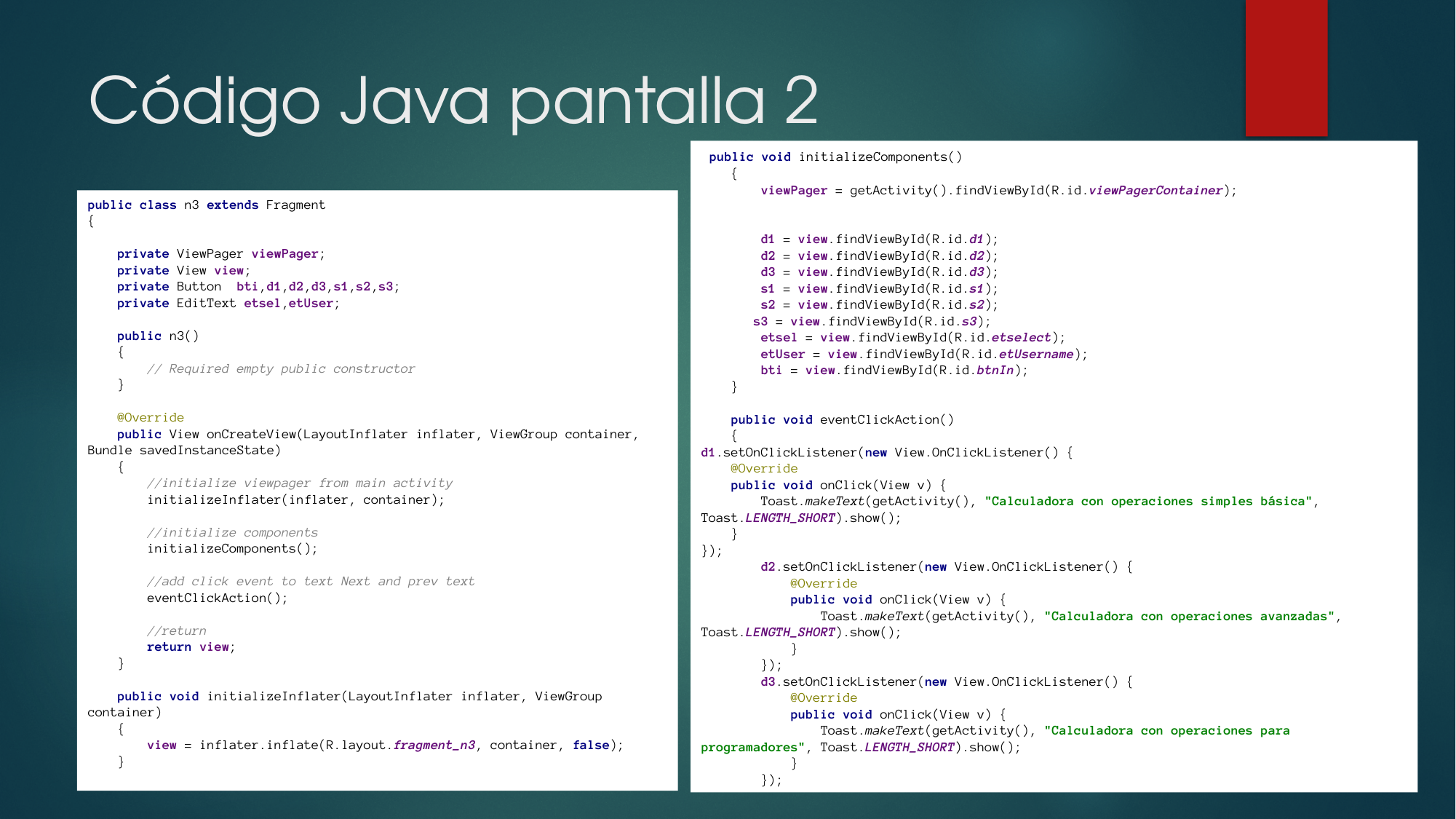

# Código Java pantalla 2
 public void initializeComponents()
    {
        viewPager = getActivity().findViewById(R.id.viewPagerContainer);
        d1 = view.findViewById(R.id.d1);
        d2 = view.findViewById(R.id.d2);
        d3 = view.findViewById(R.id.d3);
        s1 = view.findViewById(R.id.s1);
        s2 = view.findViewById(R.id.s2);
       s3 = view.findViewById(R.id.s3);
        etsel = view.findViewById(R.id.etselect);
        etUser = view.findViewById(R.id.etUsername);
        bti = view.findViewById(R.id.btnIn);
    }
    public void eventClickAction()
    {
d1.setOnClickListener(new View.OnClickListener() {
    @Override
    public void onClick(View v) {
        Toast.makeText(getActivity(), "Calculadora con operaciones simples básica", Toast.LENGTH_SHORT).show();
    }
});
        d2.setOnClickListener(new View.OnClickListener() {
            @Override
            public void onClick(View v) {
                Toast.makeText(getActivity(), "Calculadora con operaciones avanzadas", Toast.LENGTH_SHORT).show();
            }
        });
        d3.setOnClickListener(new View.OnClickListener() {
            @Override
            public void onClick(View v) {
                Toast.makeText(getActivity(), "Calculadora con operaciones para programadores", Toast.LENGTH_SHORT).show();
            }
        });
public class n3 extends Fragment
{
    private ViewPager viewPager;
    private View view;
    private Button  bti,d1,d2,d3,s1,s2,s3;
    private EditText etsel,etUser;
    public n3()
    {
        // Required empty public constructor
    }
    @Override
    public View onCreateView(LayoutInflater inflater, ViewGroup container, Bundle savedInstanceState)
    {
        //initialize viewpager from main activity
        initializeInflater(inflater, container);
        //initialize components
        initializeComponents();
        //add click event to text Next and prev text
        eventClickAction();
        //return
        return view;
    }
    public void initializeInflater(LayoutInflater inflater, ViewGroup container)
    {
        view = inflater.inflate(R.layout.fragment_n3, container, false);
    }